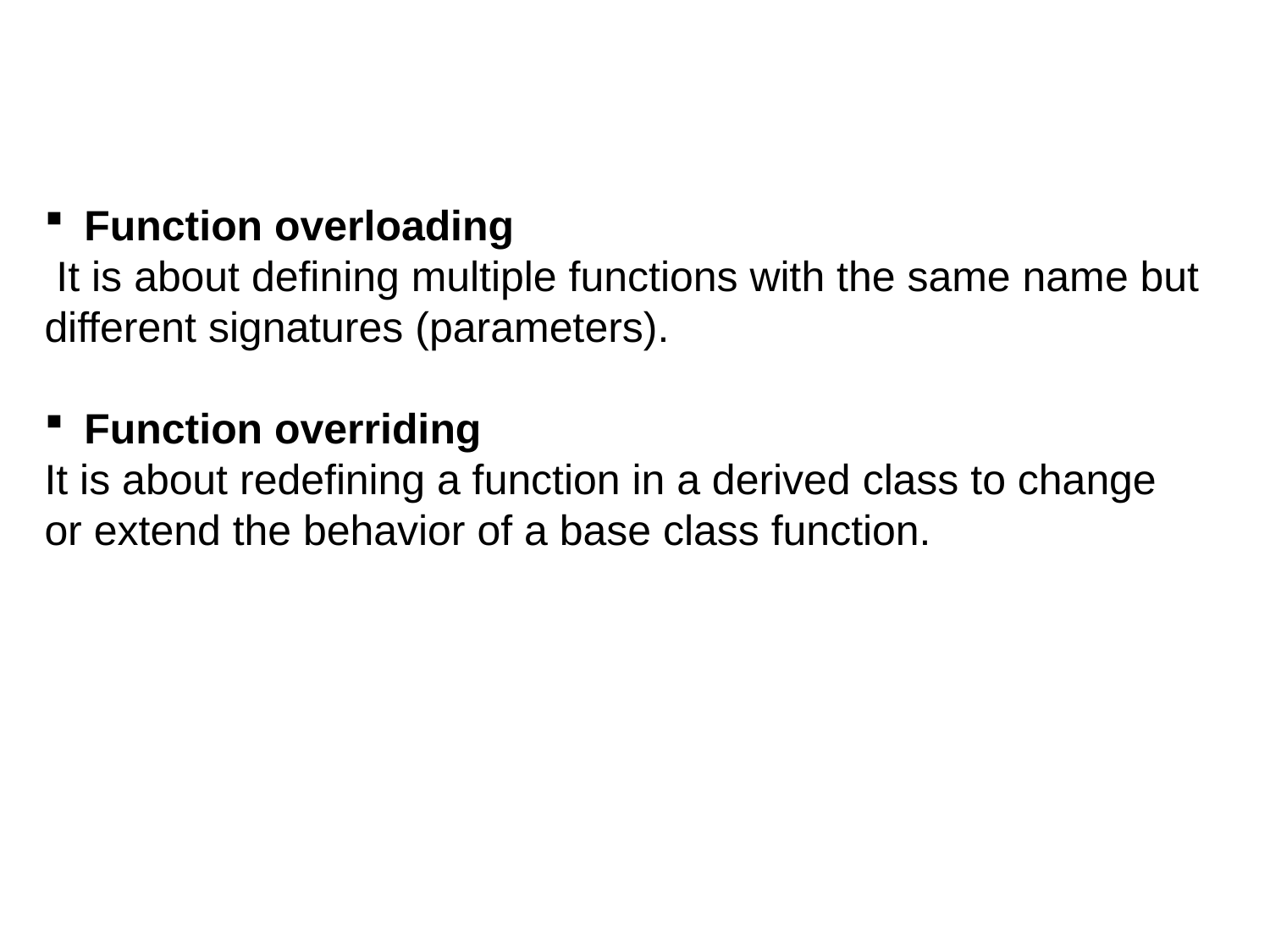

Function overloading
 It is about defining multiple functions with the same name but different signatures (parameters).

Function overriding
It is about redefining a function in a derived class to change or extend the behavior of a base class function.